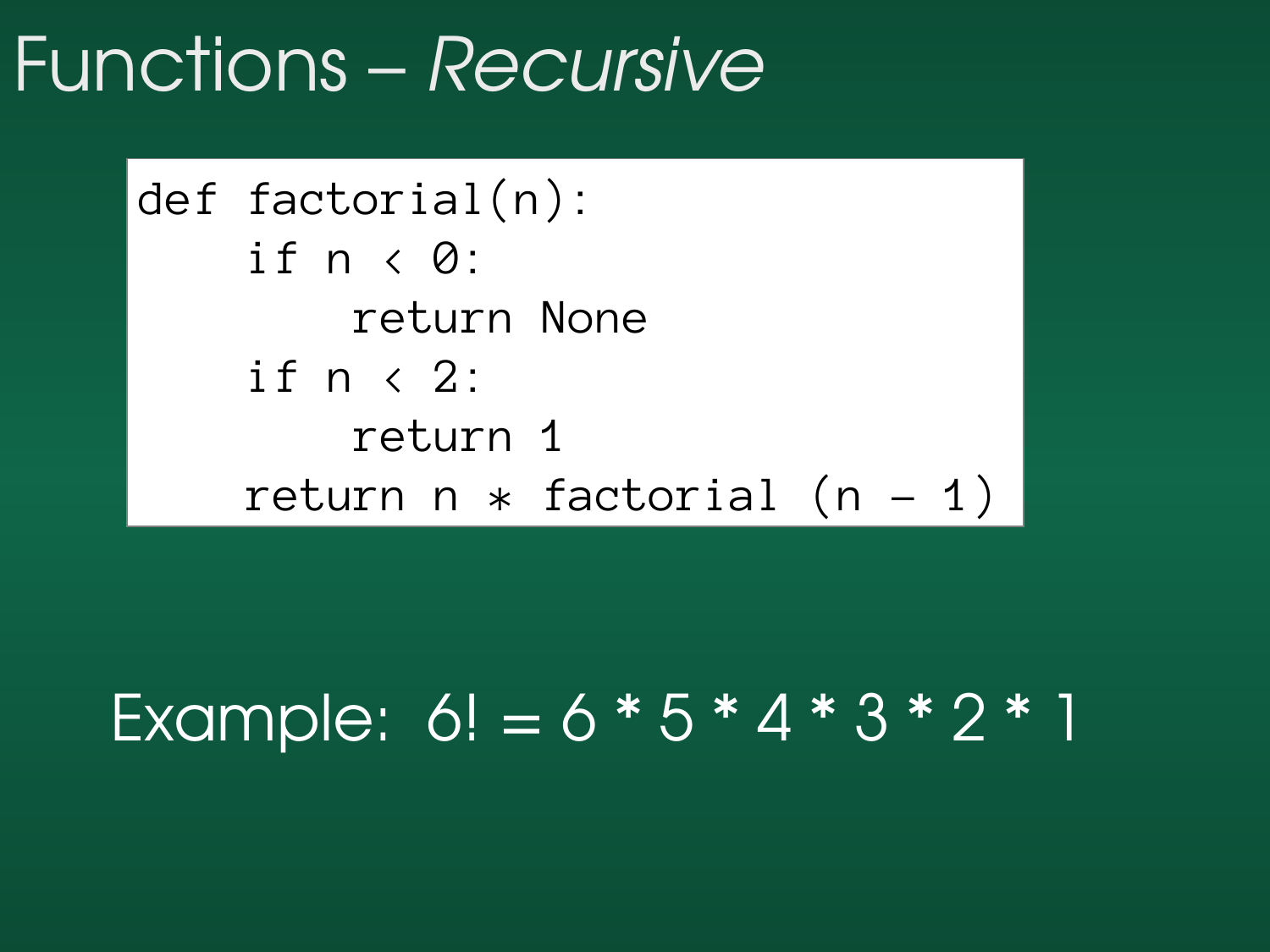

# Functions – Recursive
def factorial(n):
    if n < 0:
        return None
    if n < 2:
        return 1
    return n * factorial (n - 1)
Example:  6! = 6 * 5 * 4 * 3 * 2 * 1